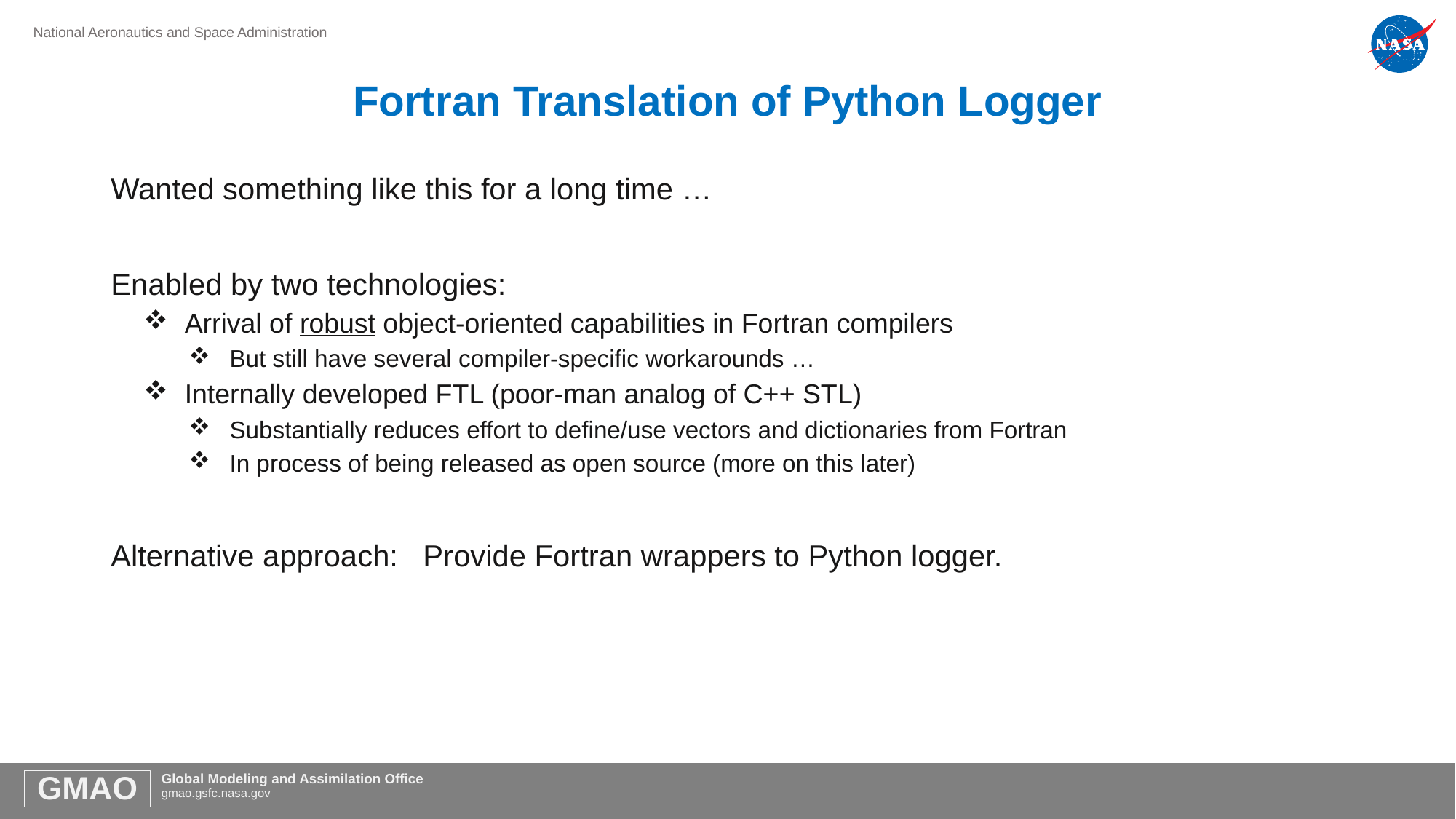

# Fortran Translation of Python Logger
Wanted something like this for a long time …

Enabled by two technologies:
Arrival of robust object-oriented capabilities in Fortran compilers
But still have several compiler-specific workarounds …
Internally developed FTL (poor-man analog of C++ STL)
Substantially reduces effort to define/use vectors and dictionaries from Fortran
In process of being released as open source (more on this later)

Alternative approach:   Provide Fortran wrappers to Python logger.